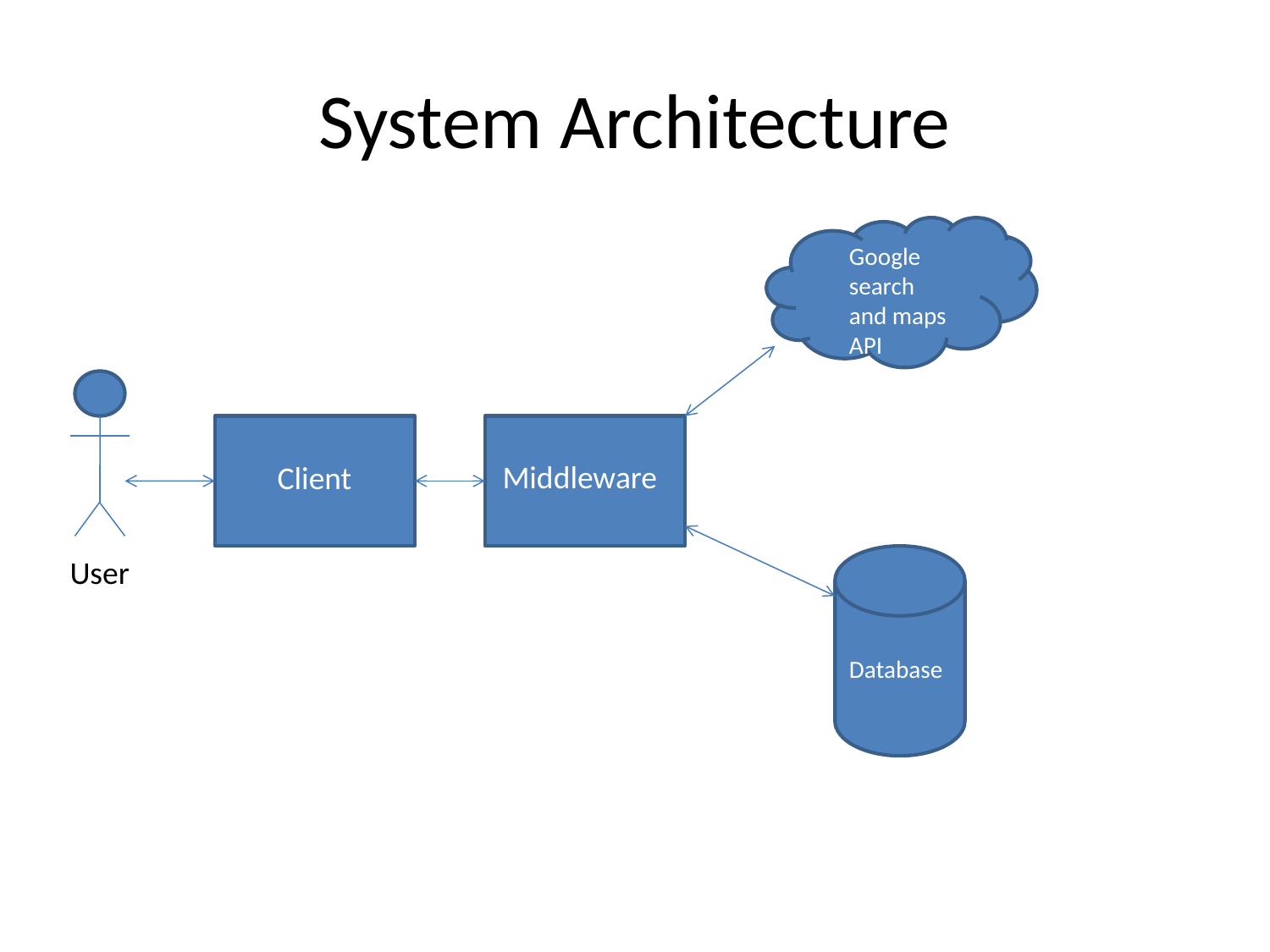

# System Architecture

Google search and maps API

Middleware
Client
User

Database